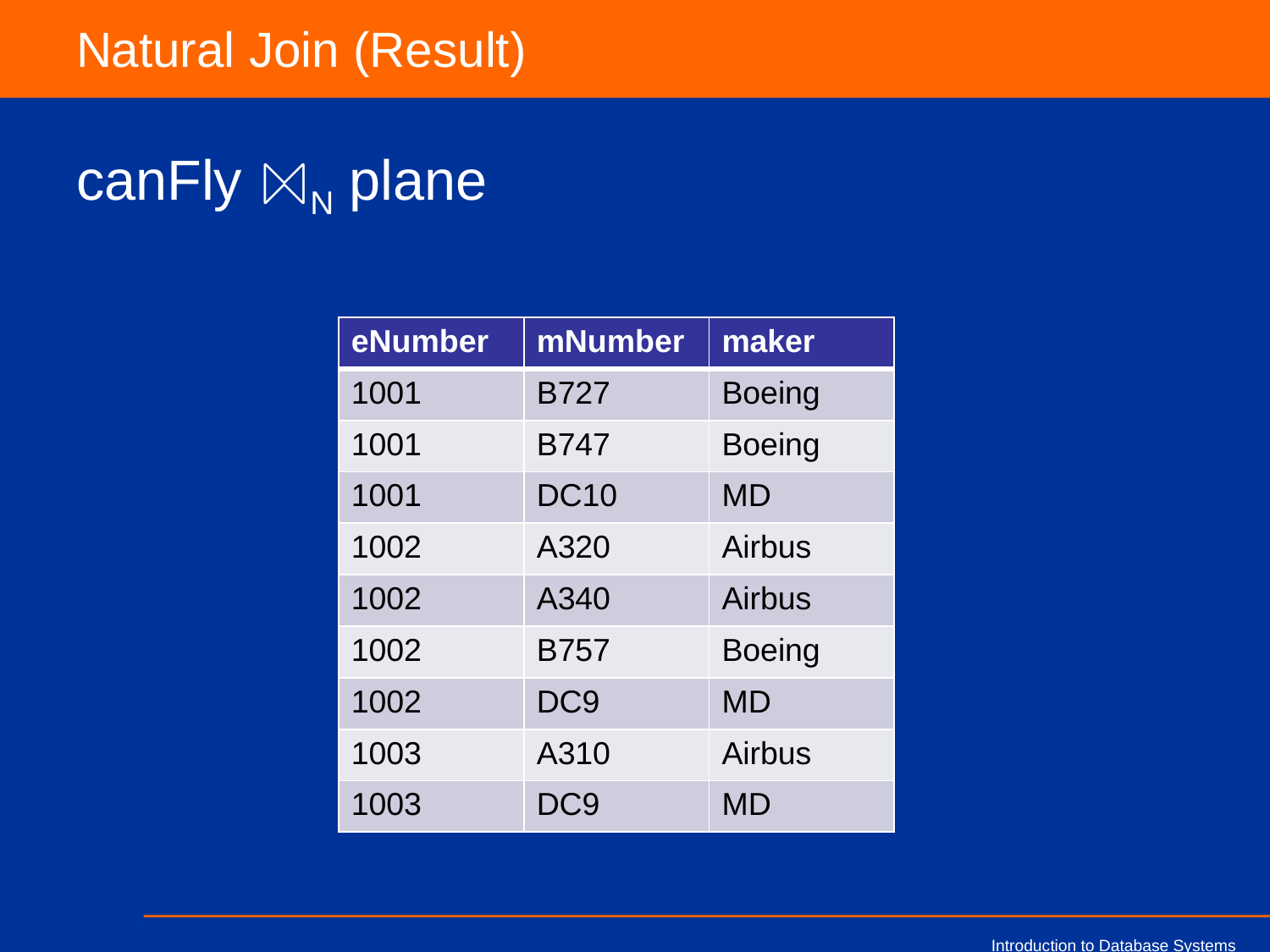

# Natural Join (Result)
canFly ⨝N plane

| eNumber | mNumber | maker |
| --- | --- | --- |
| 1001 | B727 | Boeing |
| 1001 | B747 | Boeing |
| 1001 | DC10 | MD |
| 1002 | A320 | Airbus |
| 1002 | A340 | Airbus |
| 1002 | B757 | Boeing |
| 1002 | DC9 | MD |
| 1003 | A310 | Airbus |
| 1003 | DC9 | MD |
Introduction to Database Systems